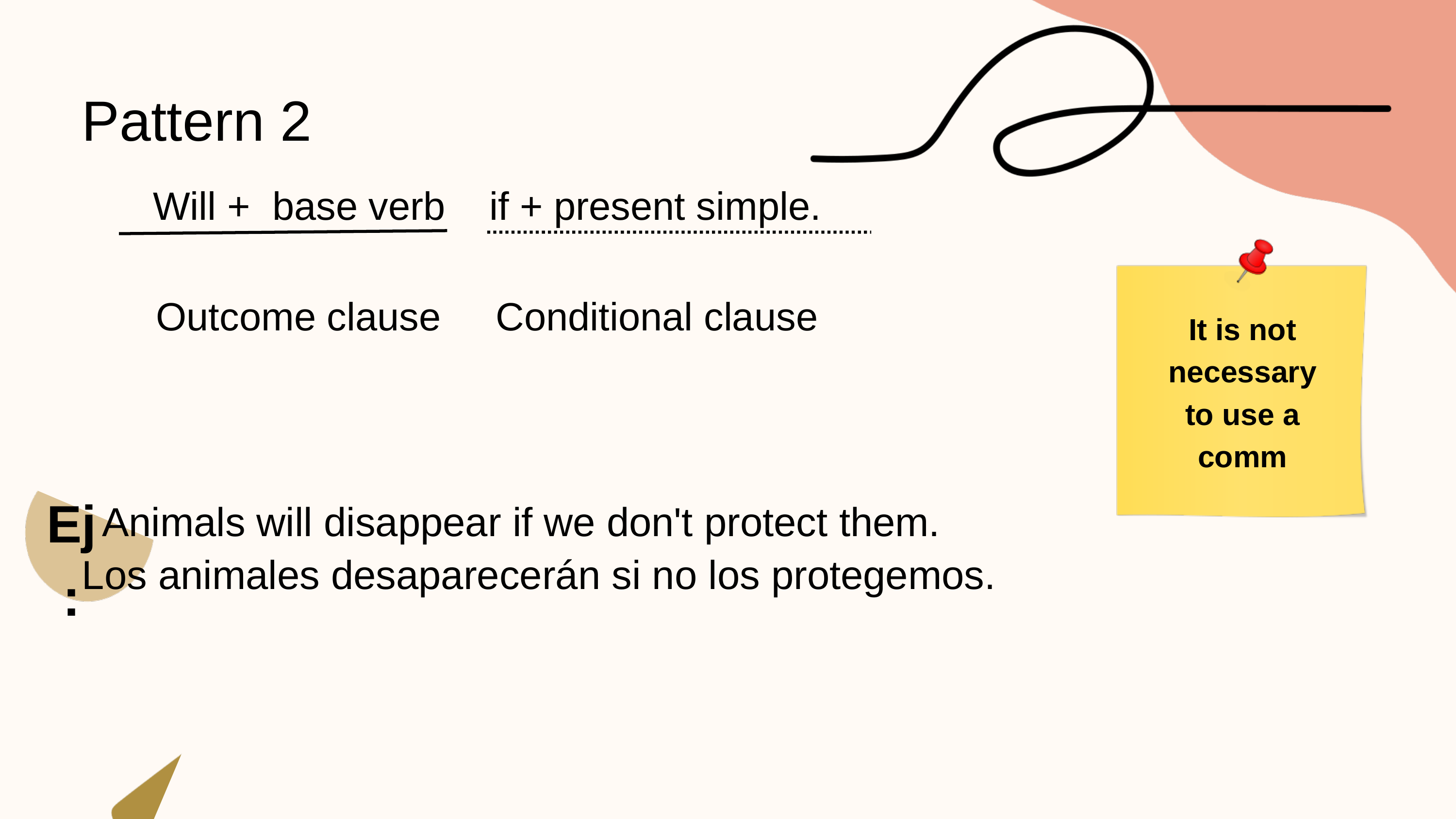

Pattern 2
Will +  base verb    if + present simple.

 Outcome clause     Conditional clause

It is not necessary to use a comm
Ej:
Animals will disappear if we don't protect them.

Los animales desaparecerán si no los protegemos.